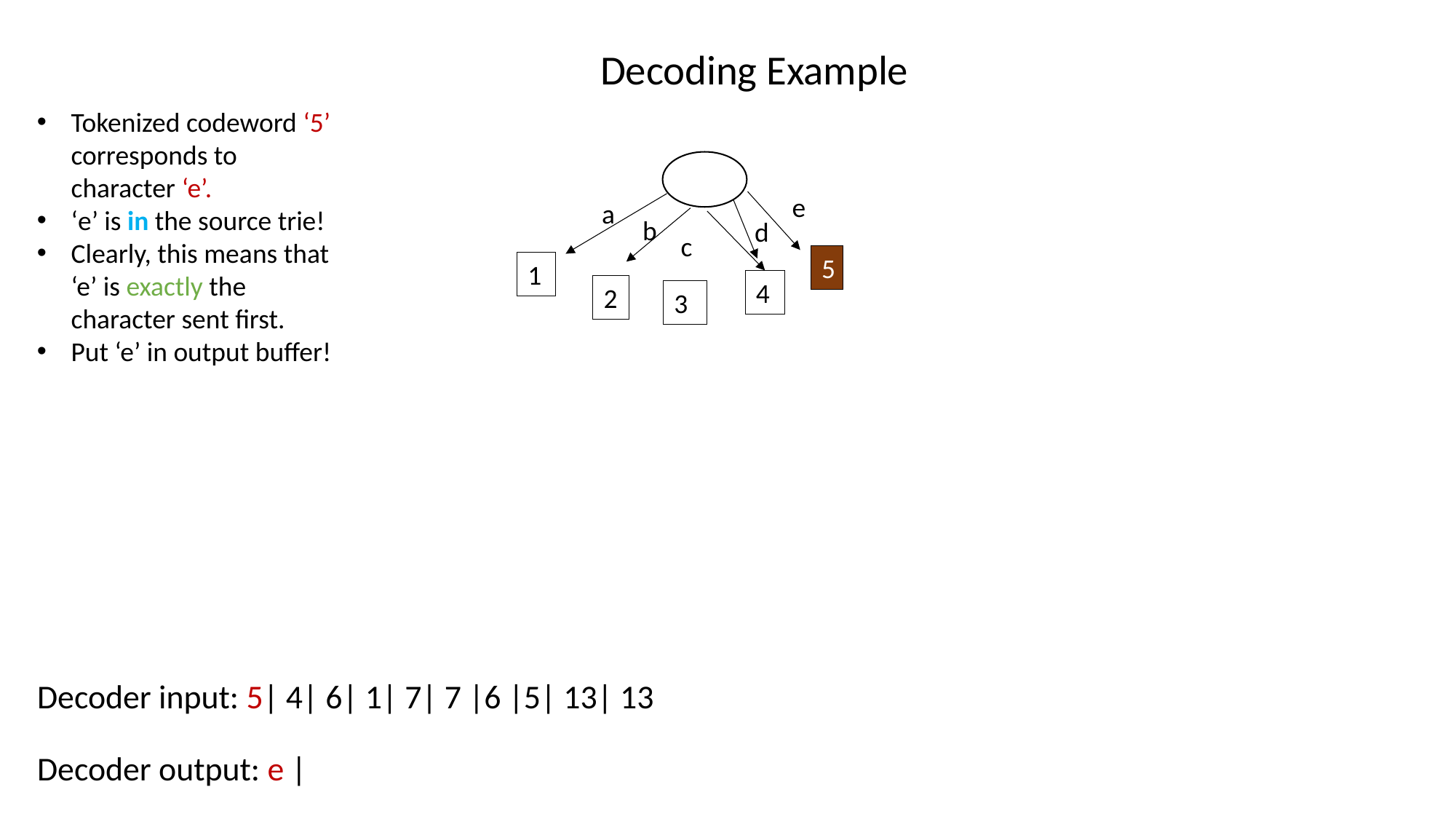

# Decoding Example
Tokenized codeword ‘5’ corresponds to character ‘e’.
‘e’ is in the source trie!
Clearly, this means that ‘e’ is exactly the character sent first.
Put ‘e’ in output buffer!

e
a
b
d
c
5
1
4
2
3
Decoder input: 5| 4| 6| 1| 7| 7 |6 |5| 13| 13
Decoder output: e |